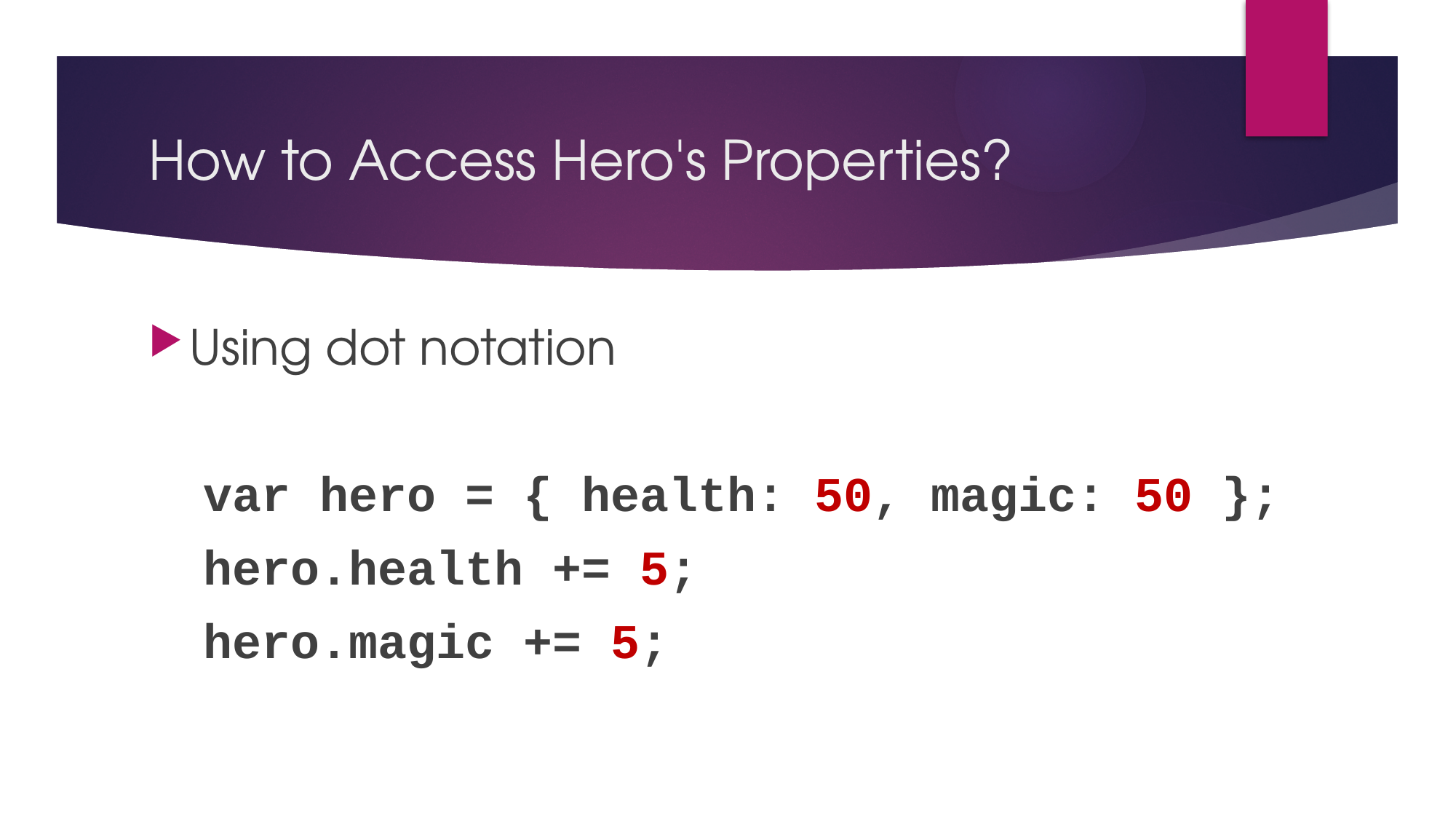

# How to Access Hero's Properties?
Using dot notation

var hero = { health: 50, magic: 50 };
hero.health += 5;
hero.magic += 5;